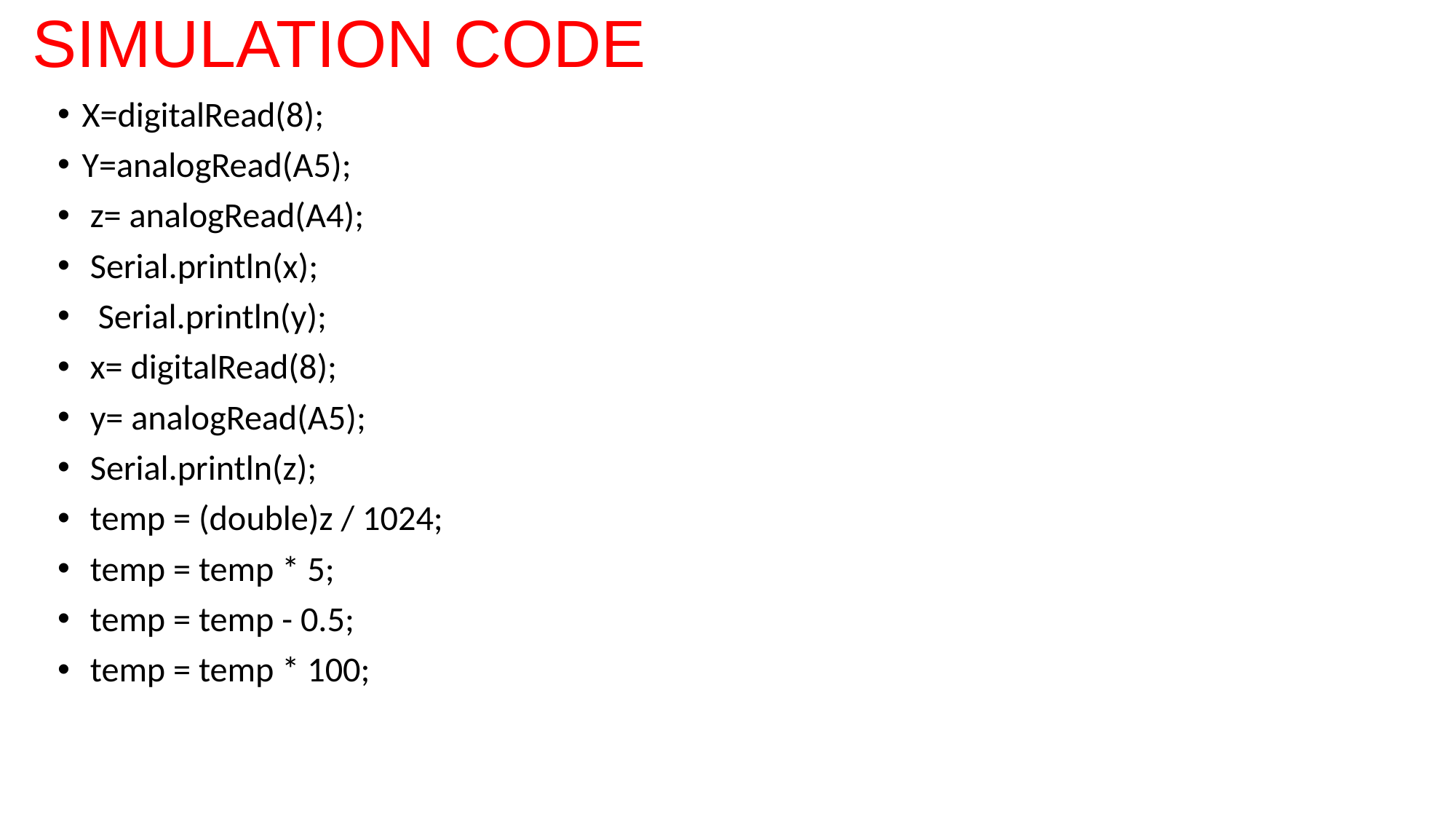

# SIMULATION CODE
X=digitalRead(8);
Y=analogRead(A5);
 z= analogRead(A4);
 Serial.println(x);
  Serial.println(y);
 x= digitalRead(8);
 y= analogRead(A5);
 Serial.println(z);
 temp = (double)z / 1024;
 temp = temp * 5;
 temp = temp - 0.5;
 temp = temp * 100;